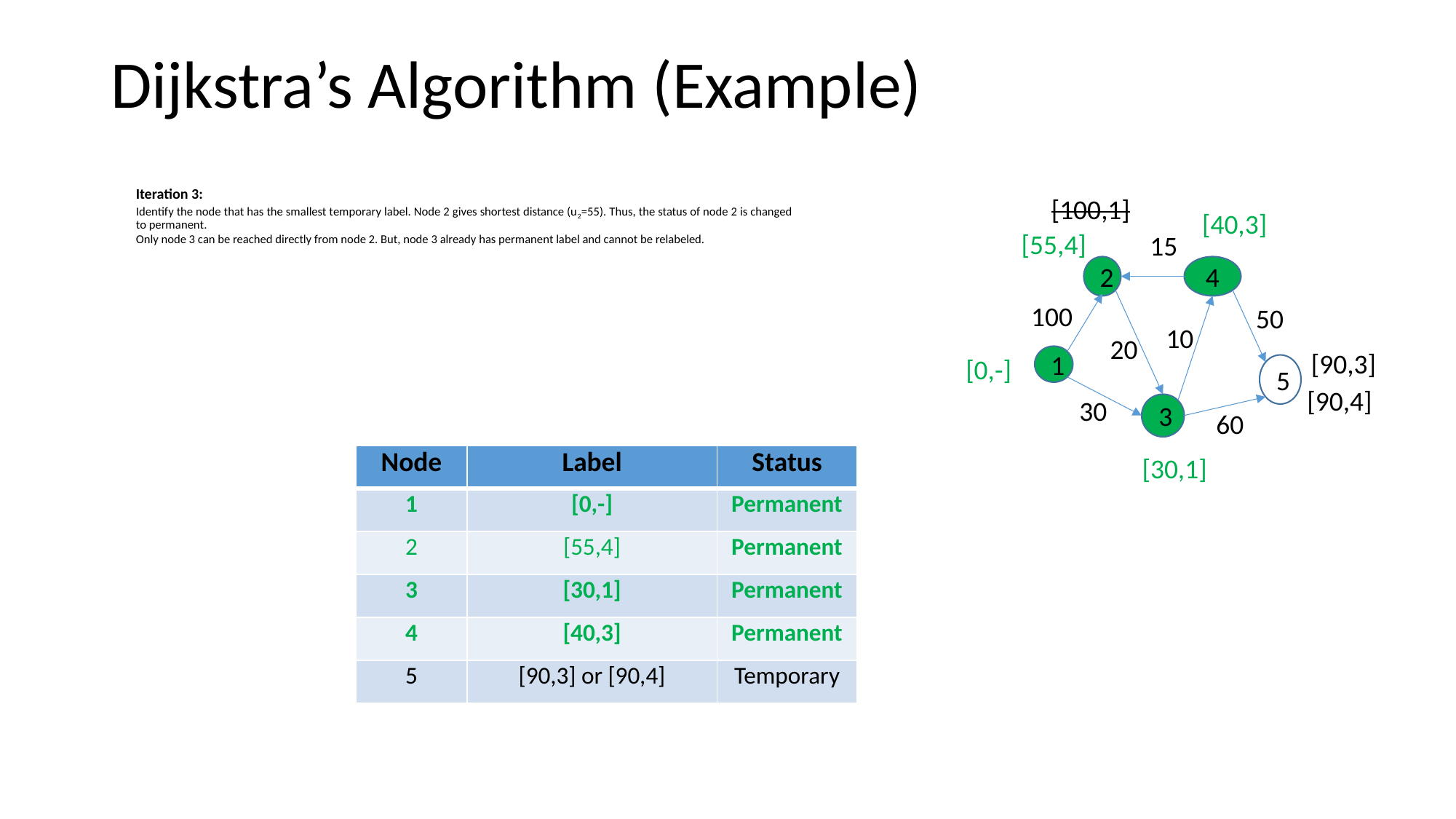

# Dijkstra’s Algorithm (Example)
Iteration 3:
Identify the node that has the smallest temporary label. Node 2 gives shortest distance (u2=55). Thus, the status of node 2 is changed to permanent.
Only node 3 can be reached directly from node 2. But, node 3 already has permanent label and cannot be relabeled.

[100,1]
[40,3]
[55,4]
15
2
4
100
50
10
20
[90,3]
1
[0,-]
5
[90,4]
30
3
60
| Node | Label | Status |
| --- | --- | --- |
| 1 | [0,-] | Permanent |
| 2 | [55,4] | Permanent |
| 3 | [30,1] | Permanent |
| 4 | [40,3] | Permanent |
| 5 | [90,3] or [90,4] | Temporary |
[30,1]